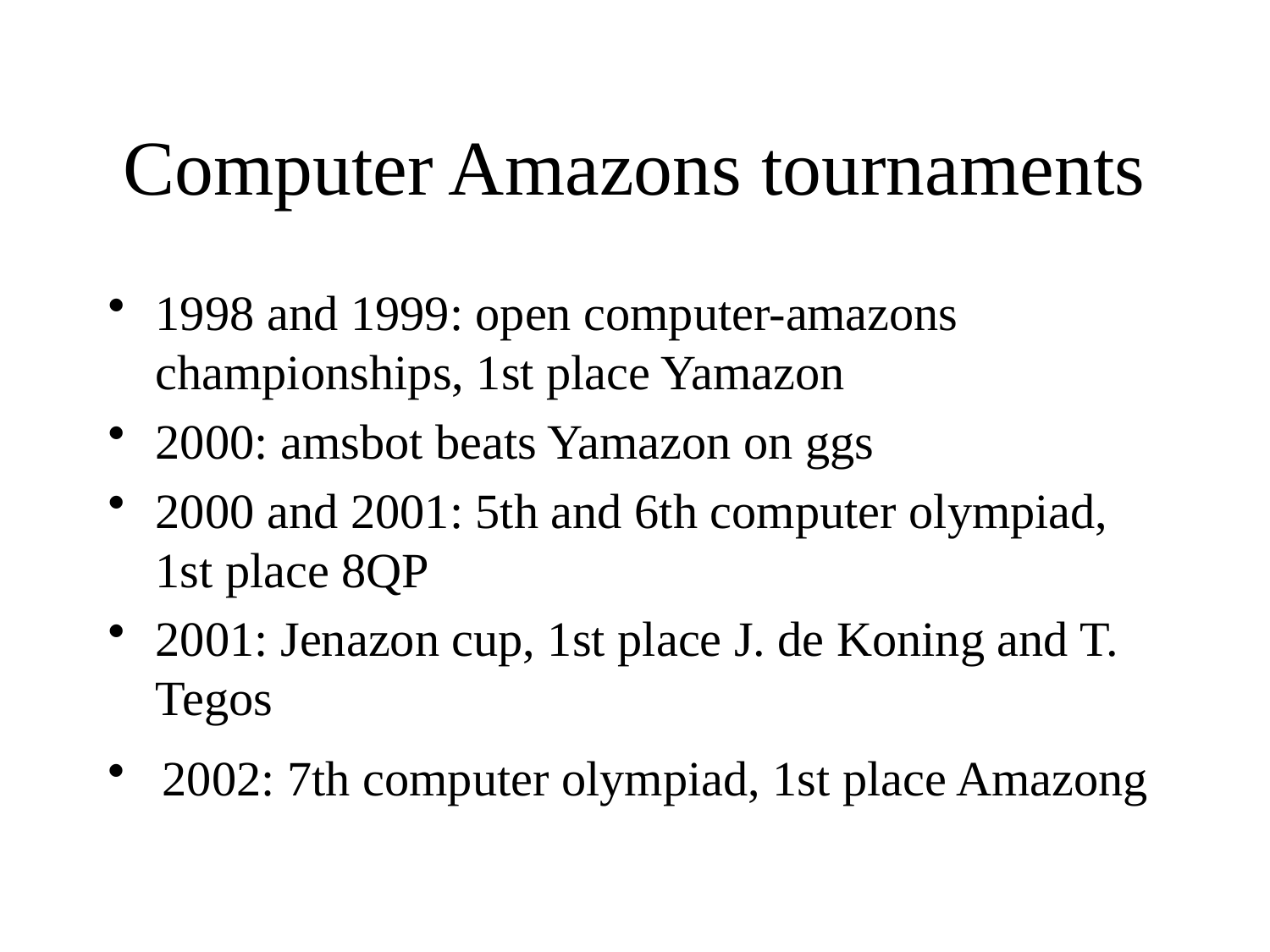

# Computer Amazons tournaments
1998 and 1999: open computer-amazons championships, 1st place Yamazon
2000: amsbot beats Yamazon on ggs
2000 and 2001: 5th and 6th computer olympiad, 1st place 8QP
2001: Jenazon cup, 1st place J. de Koning and T. Tegos
  2002: 7th computer olympiad, 1st place Amazong